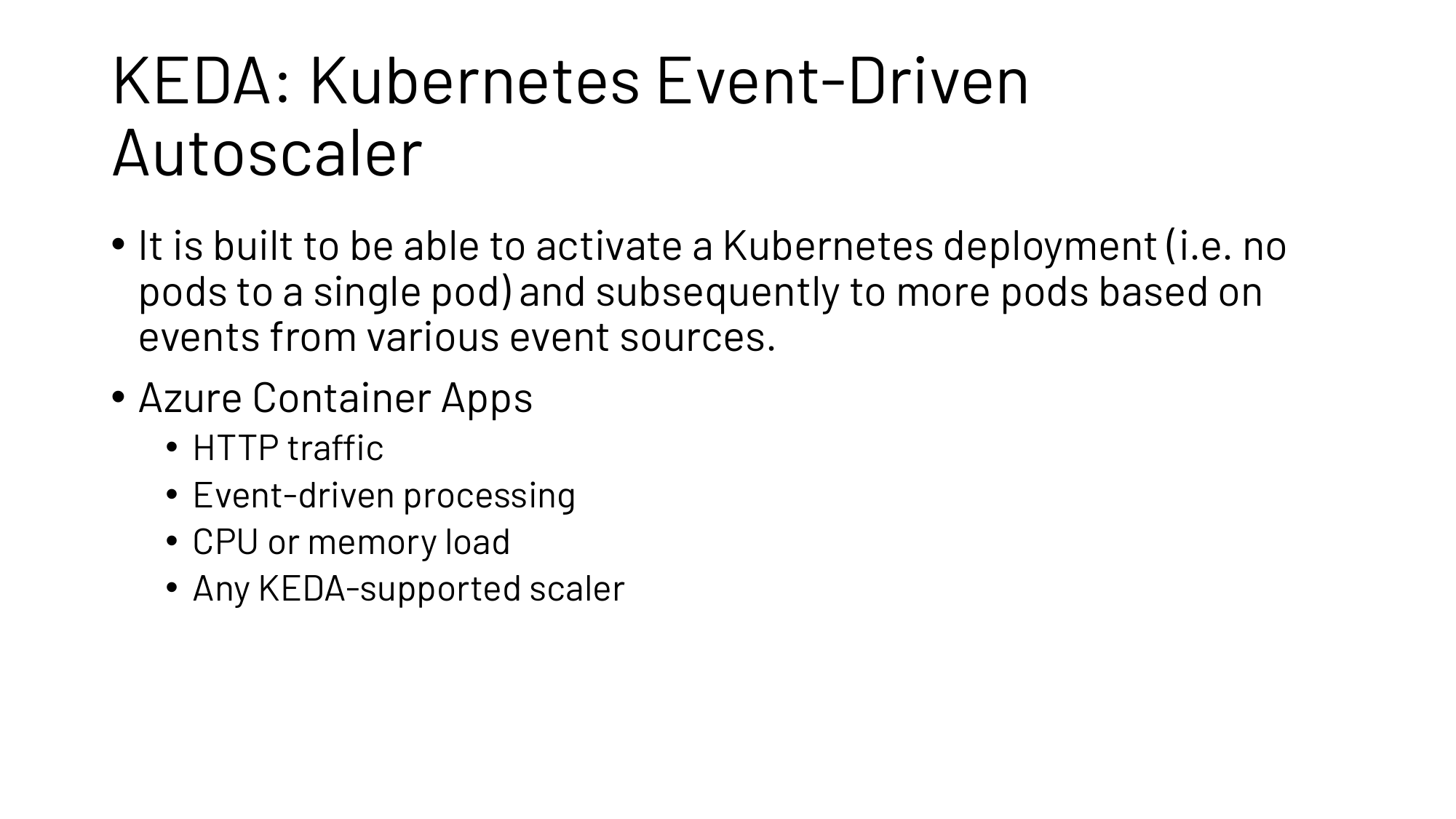

# KEDA: Kubernetes Event-Driven Autoscaler
It is built to be able to activate a Kubernetes deployment (i.e. no pods to a single pod) and subsequently to more pods based on events from various event sources.
Azure Container Apps
HTTP traffic
Event-driven processing
CPU or memory load
Any KEDA-supported scaler